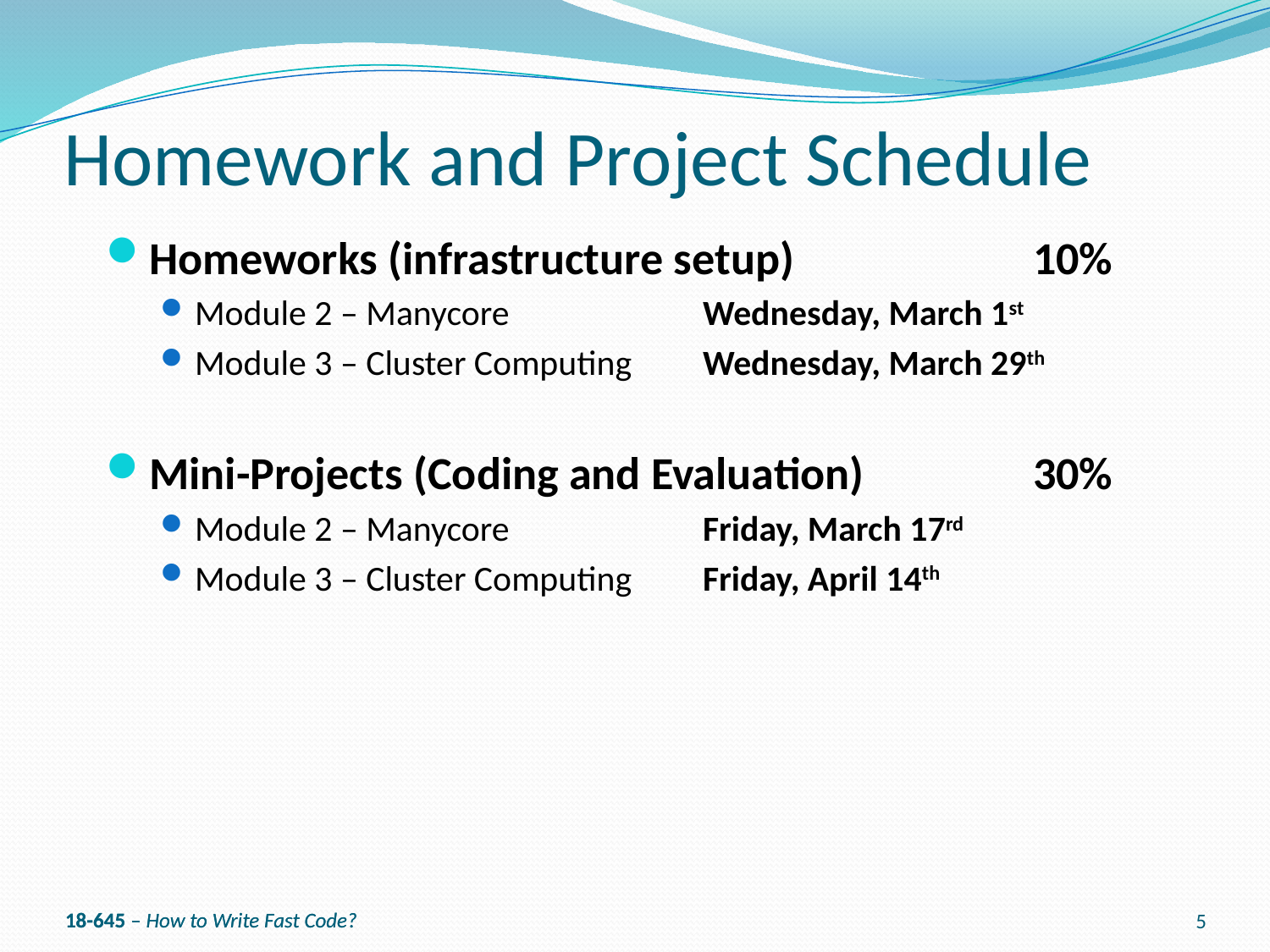

# Homework and Project Schedule
Homeworks (infrastructure setup)		10%
Module 2 – Manycore		Wednesday, March 1st
Module 3 – Cluster Computing 	Wednesday, March 29th

Mini-Projects (Coding and Evaluation)		30%
Module 2 – Manycore		Friday, March 17rd
Module 3 – Cluster Computing	Friday, April 14th